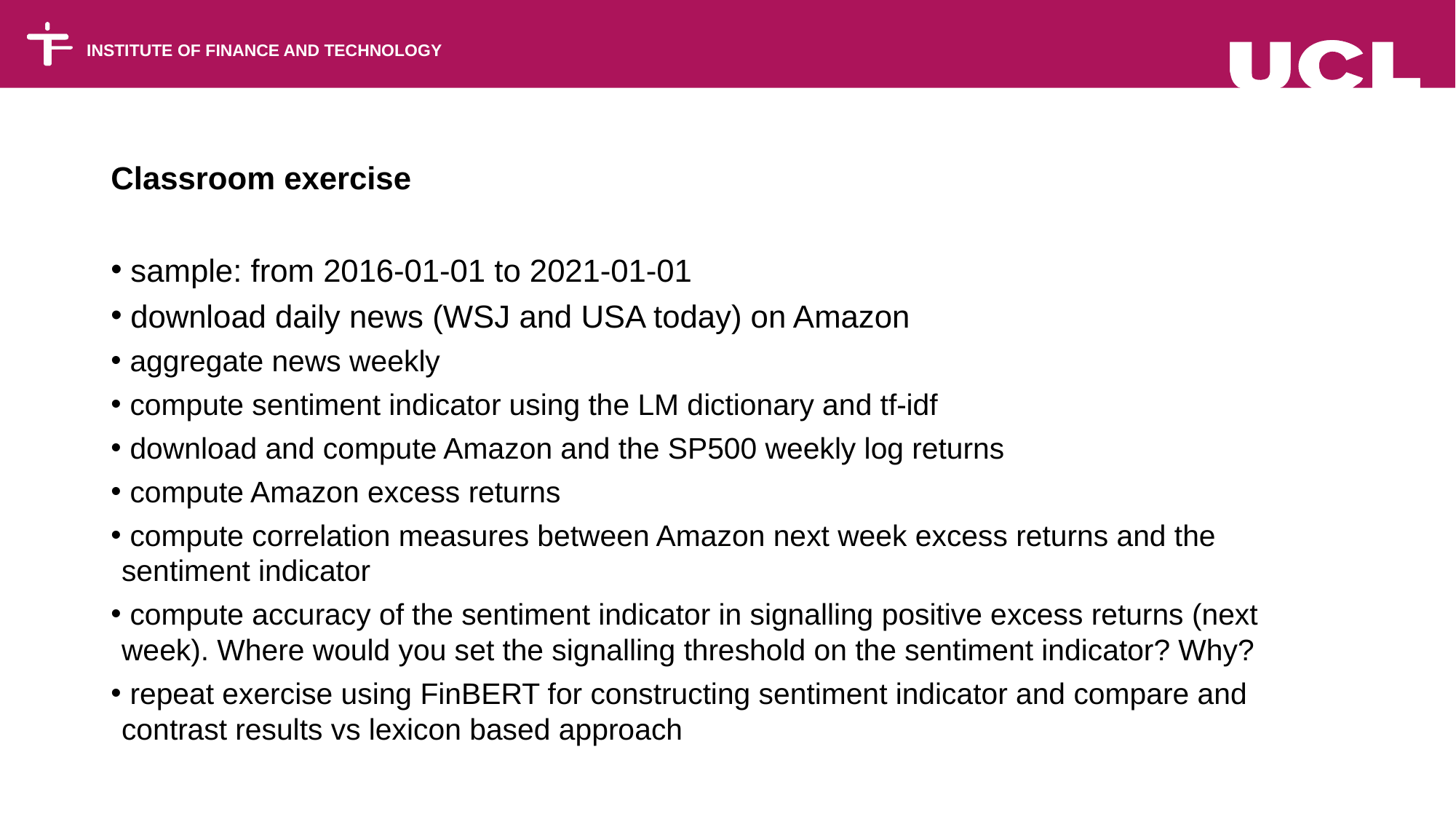

#
Classroom exercise

 sample: from 2016-01-01 to 2021-01-01
 download daily news (WSJ and USA today) on Amazon
 aggregate news weekly
 compute sentiment indicator using the LM dictionary and tf-idf
 download and compute Amazon and the SP500 weekly log returns
 compute Amazon excess returns
 compute correlation measures between Amazon next week excess returns and the sentiment indicator
 compute accuracy of the sentiment indicator in signalling positive excess returns (next week). Where would you set the signalling threshold on the sentiment indicator? Why?
 repeat exercise using FinBERT for constructing sentiment indicator and compare and contrast results vs lexicon based approach